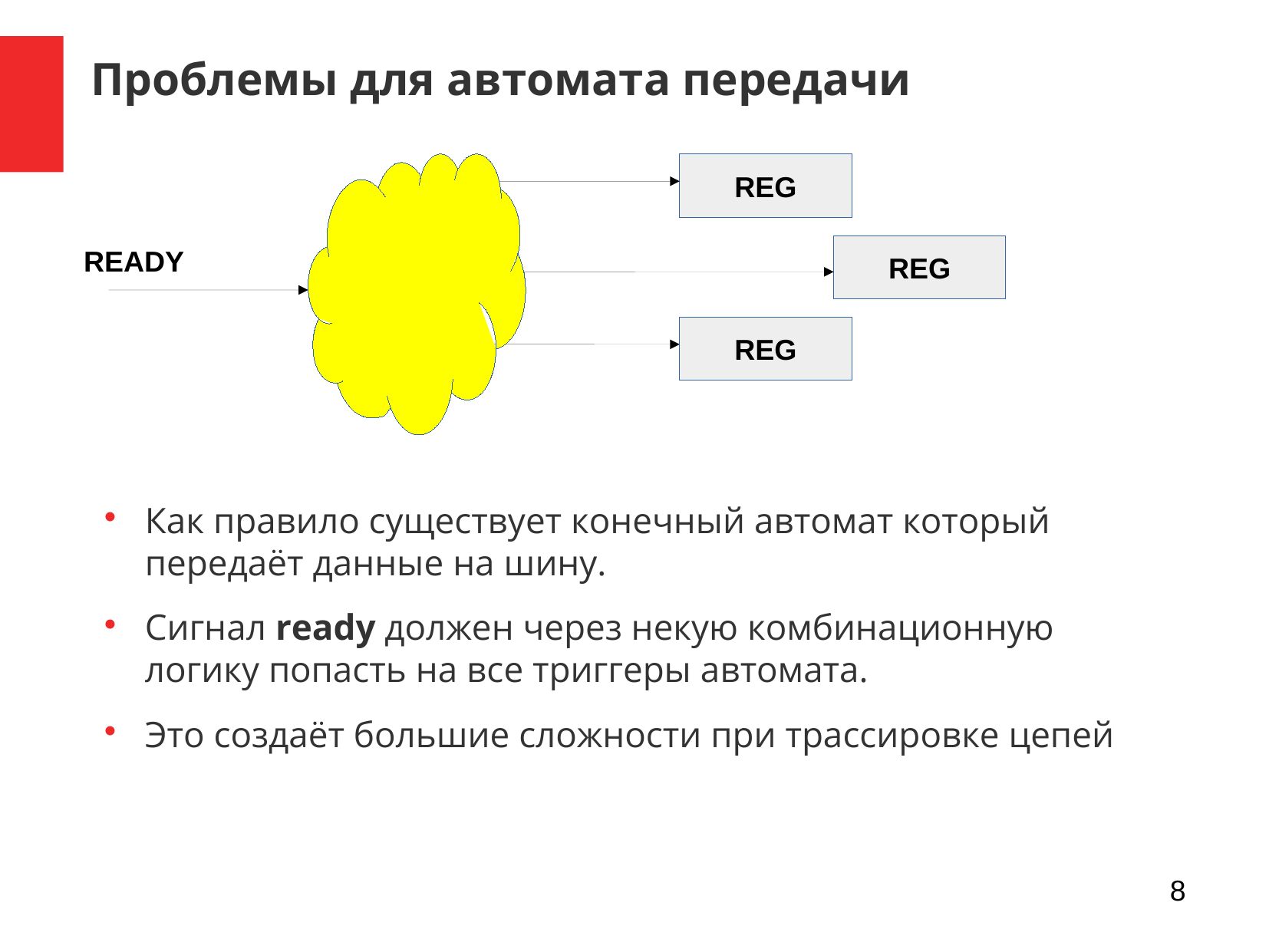

Проблемы для автомата передачи

REG

REG

READY

REG

Как правило существует конечный автомат который передаёт данные на шину.
Сигнал ready должен через некую комбинационную логику попасть на все триггеры автомата.
Это создаёт большие сложности при трассировке цепей
8